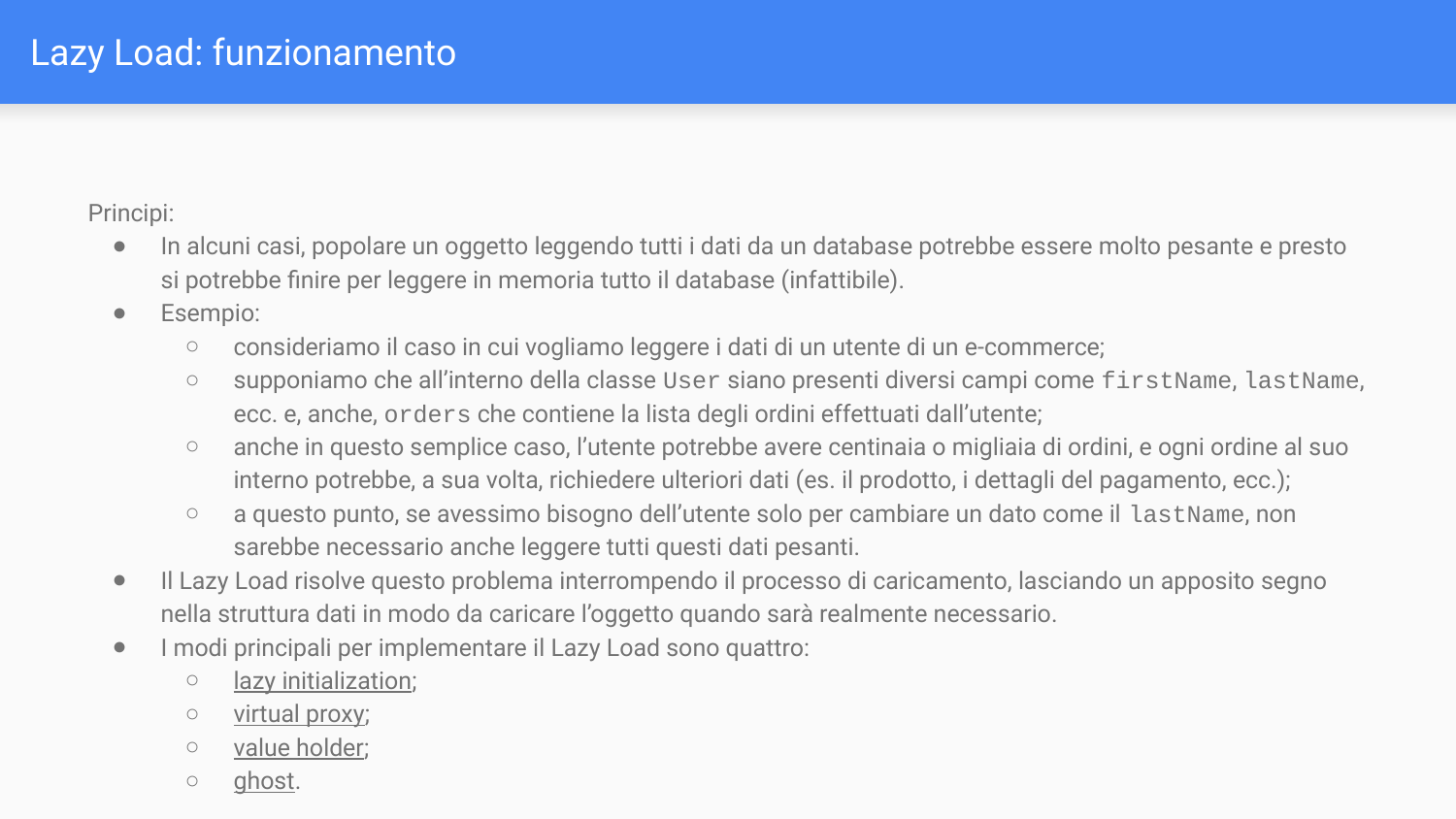

# Lazy Load: funzionamento
Principi:
In alcuni casi, popolare un oggetto leggendo tutti i dati da un database potrebbe essere molto pesante e presto si potrebbe finire per leggere in memoria tutto il database (infattibile).
Esempio:
consideriamo il caso in cui vogliamo leggere i dati di un utente di un e-commerce;
supponiamo che all’interno della classe User siano presenti diversi campi come firstName, lastName, ecc. e, anche, orders che contiene la lista degli ordini effettuati dall’utente;
anche in questo semplice caso, l’utente potrebbe avere centinaia o migliaia di ordini, e ogni ordine al suo interno potrebbe, a sua volta, richiedere ulteriori dati (es. il prodotto, i dettagli del pagamento, ecc.);
a questo punto, se avessimo bisogno dell’utente solo per cambiare un dato come il lastName, non sarebbe necessario anche leggere tutti questi dati pesanti.
Il Lazy Load risolve questo problema interrompendo il processo di caricamento, lasciando un apposito segno nella struttura dati in modo da caricare l’oggetto quando sarà realmente necessario.
I modi principali per implementare il Lazy Load sono quattro:
lazy initialization;
virtual proxy;
value holder;
ghost.